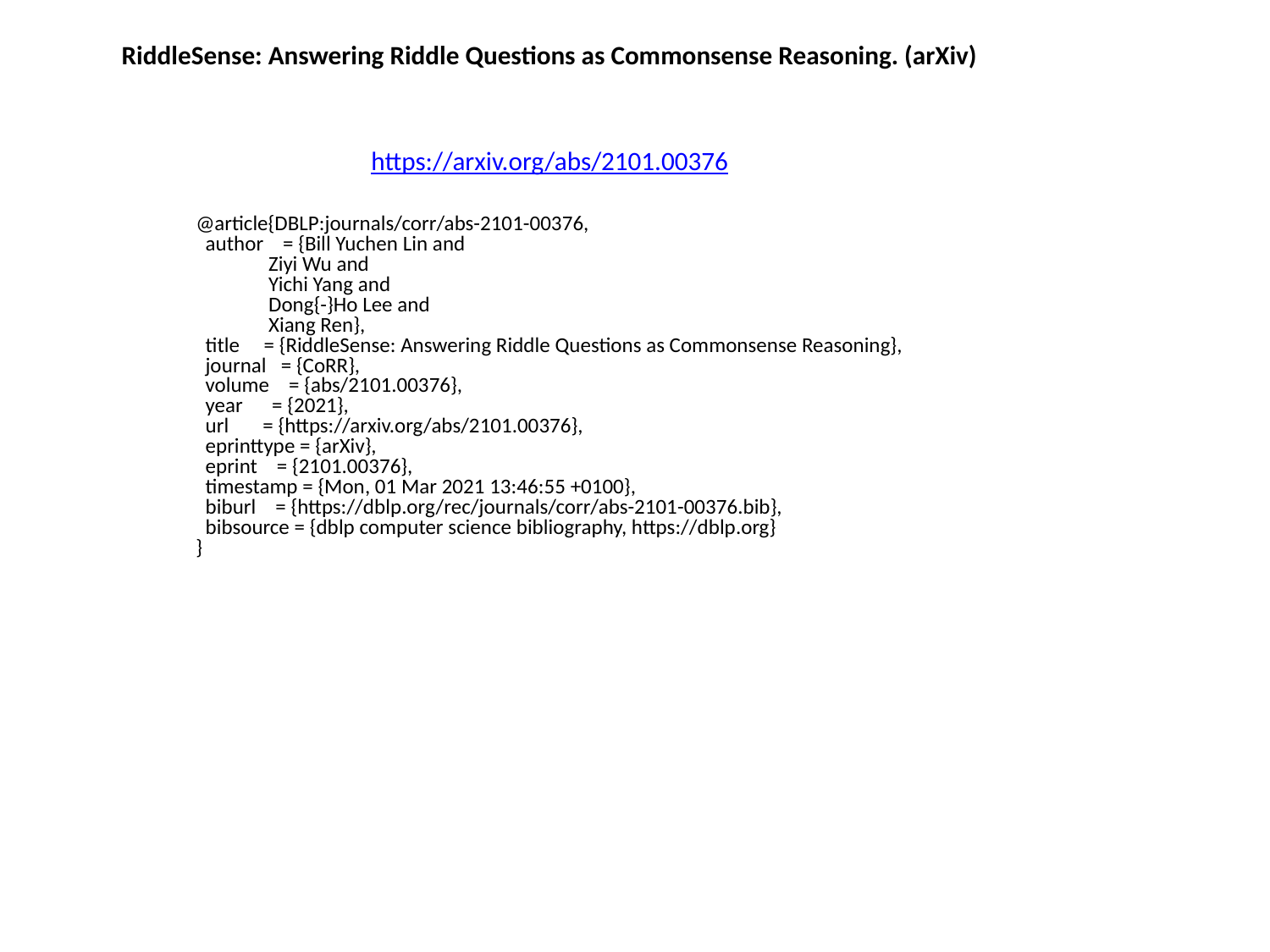

RiddleSense: Answering Riddle Questions as Commonsense Reasoning. (arXiv)

https://arxiv.org/abs/2101.00376

@article{DBLP:journals/corr/abs-2101-00376,
  author    = {Bill Yuchen Lin and
               Ziyi Wu and
               Yichi Yang and
               Dong{-}Ho Lee and
               Xiang Ren},
  title     = {RiddleSense: Answering Riddle Questions as Commonsense Reasoning},
  journal   = {CoRR},
  volume    = {abs/2101.00376},
  year      = {2021},
  url       = {https://arxiv.org/abs/2101.00376},
  eprinttype = {arXiv},
  eprint    = {2101.00376},
  timestamp = {Mon, 01 Mar 2021 13:46:55 +0100},
  biburl    = {https://dblp.org/rec/journals/corr/abs-2101-00376.bib},
  bibsource = {dblp computer science bibliography, https://dblp.org}
}